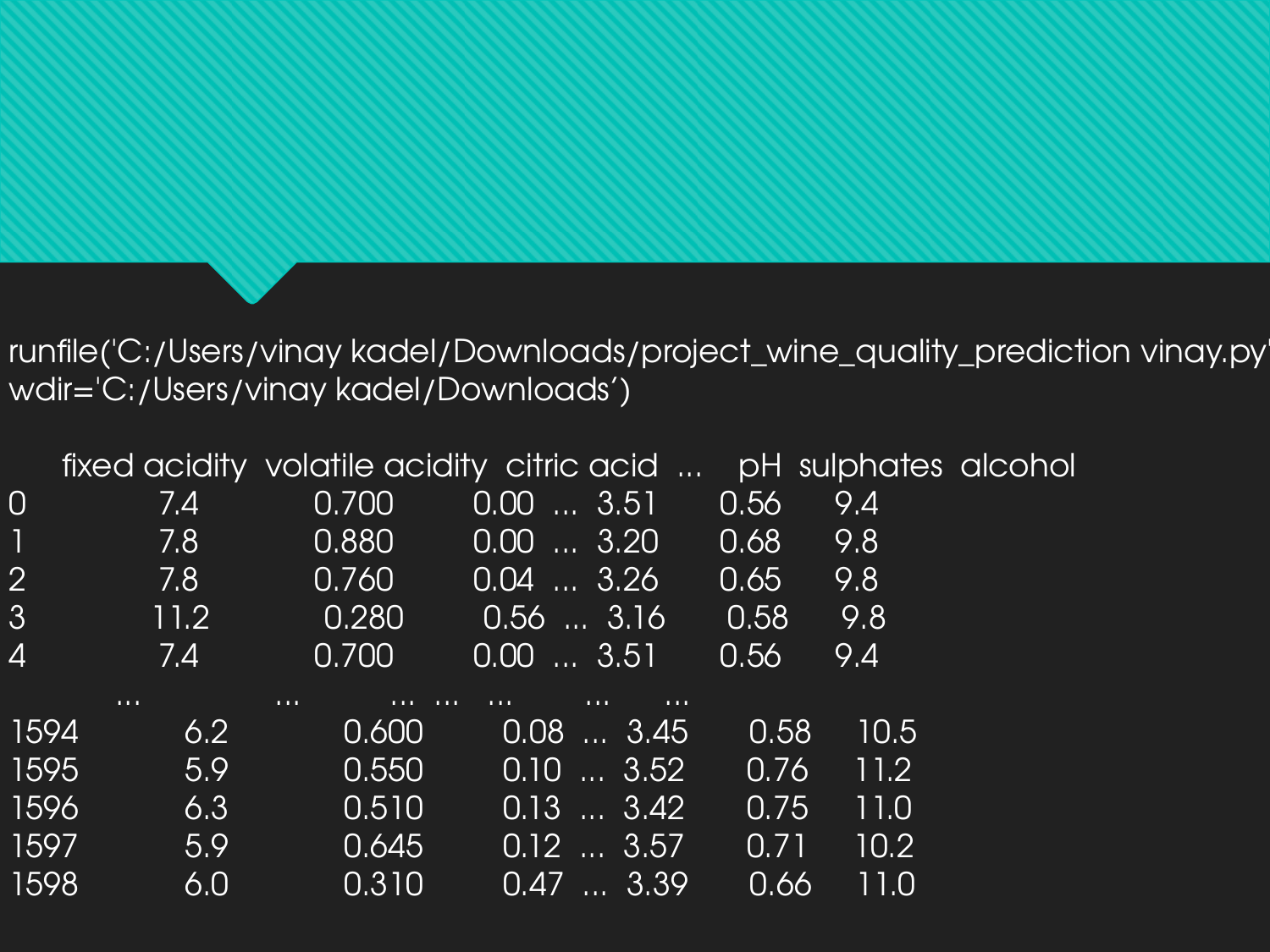

#
runfile('C:/Users/vinay kadel/Downloads/project_wine_quality_prediction vinay.py', wdir='C:/Users/vinay kadel/Downloads’)

      fixed acidity  volatile acidity  citric acid  ...    pH  sulphates  alcohol
0               7.4             0.700         0.00  ...  3.51       0.56      9.4
1               7.8             0.880         0.00  ...  3.20       0.68      9.8
2               7.8             0.760         0.04  ...  3.26       0.65      9.8
3              11.2             0.280         0.56  ...  3.16       0.58      9.8
4               7.4             0.700         0.00  ...  3.51       0.56      9.4
            ...               ...          ...  ...   ...        ...      ...
1594            6.2             0.600         0.08  ...  3.45       0.58     10.5
1595            5.9             0.550         0.10  ...  3.52       0.76     11.2
1596            6.3             0.510         0.13  ...  3.42       0.75     11.0
1597            5.9             0.645         0.12  ...  3.57       0.71     10.2
1598            6.0             0.310         0.47  ...  3.39       0.66     11.0